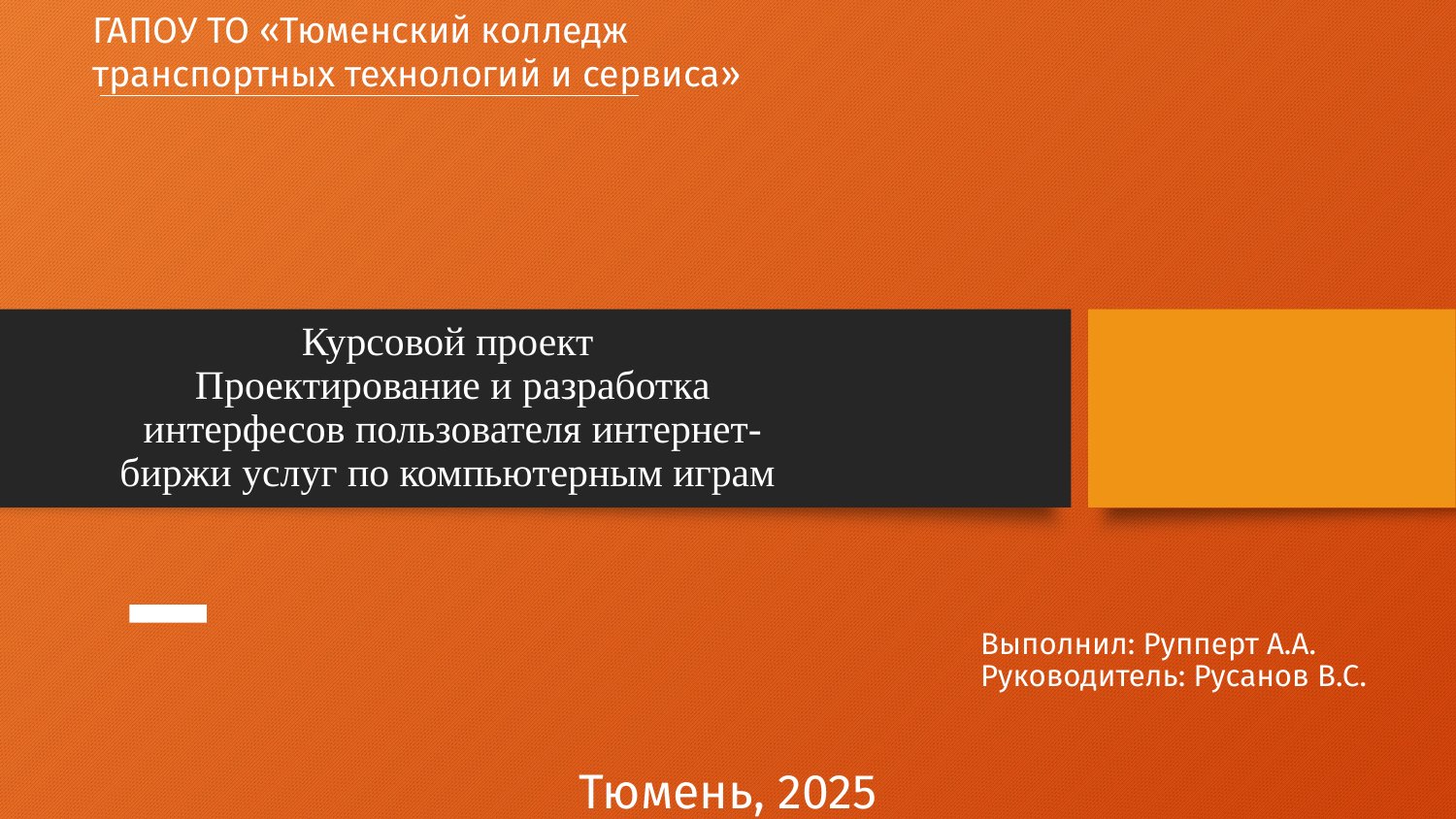

ГАПОУ ТО «Тюменский колледж транспортных технологий и сервиса»
# Курсовой проект Проектирование и разработка интерфесов пользователя интернет-биржи услуг по компьютерным играм

Выполнил: Рупперт А.А.
Руководитель: Русанов В.С.
Тюмень, 2025